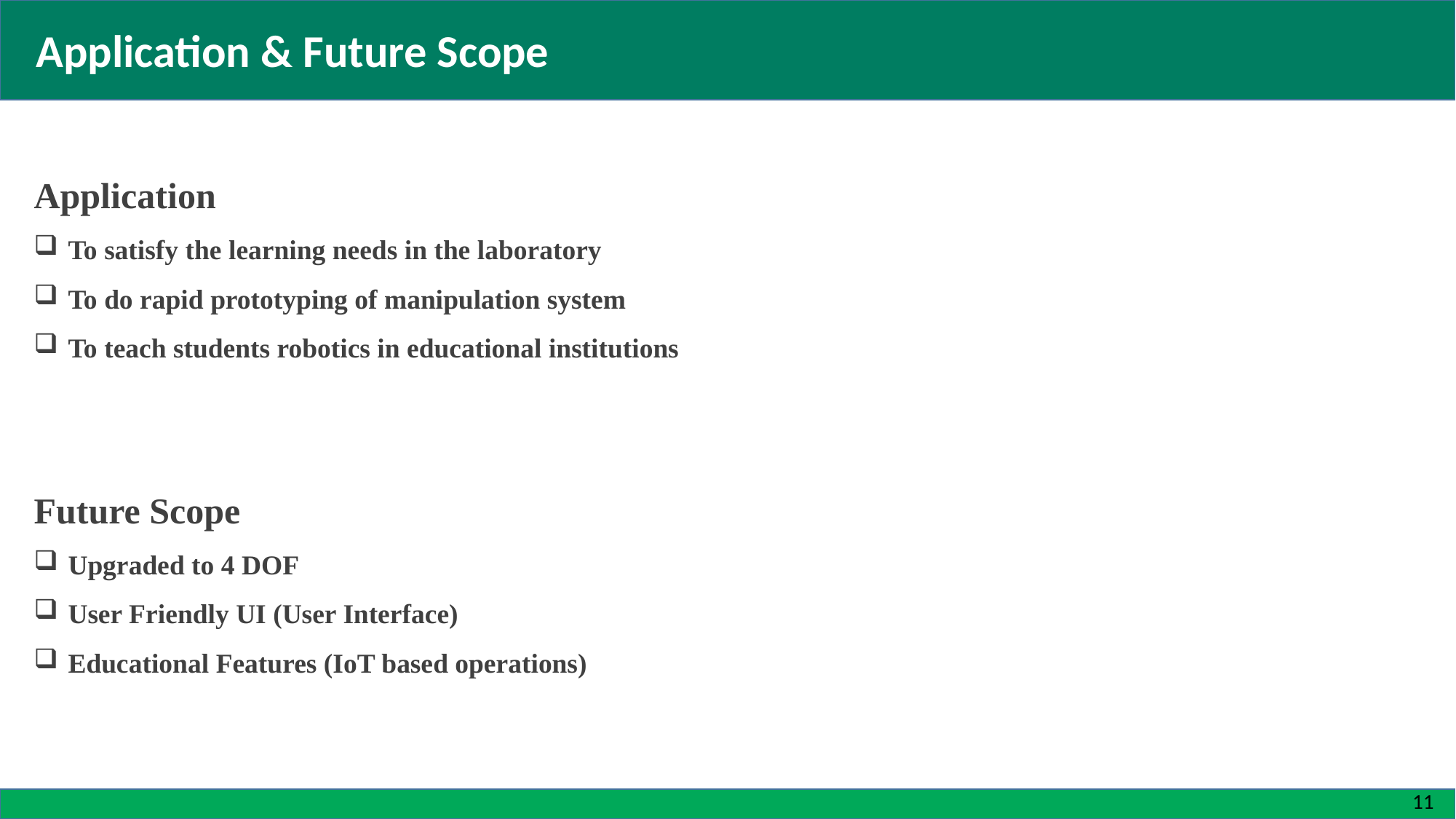

Application & Future Scope

Application
To satisfy the learning needs in the laboratory
To do rapid prototyping of manipulation system
To teach students robotics in educational institutions
Future Scope
Upgraded to 4 DOF
User Friendly UI (User Interface)
Educational Features (IoT based operations)
11